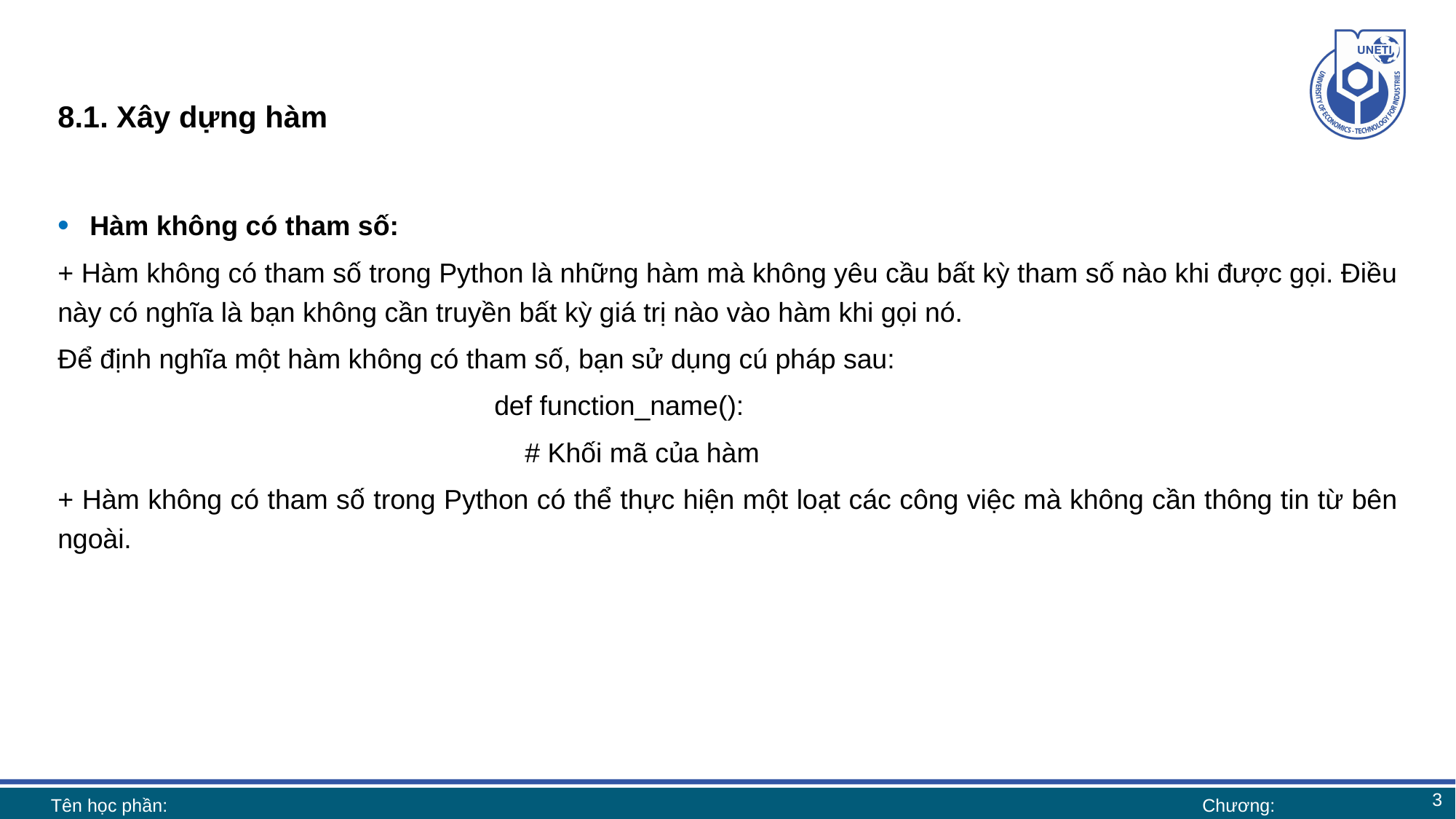

# 8.1. Xây dựng hàm
Hàm không có tham số:
+ Hàm không có tham số trong Python là những hàm mà không yêu cầu bất kỳ tham số nào khi được gọi. Điều này có nghĩa là bạn không cần truyền bất kỳ giá trị nào vào hàm khi gọi nó.
Để định nghĩa một hàm không có tham số, bạn sử dụng cú pháp sau:
				def function_name():
    				    # Khối mã của hàm
+ Hàm không có tham số trong Python có thể thực hiện một loạt các công việc mà không cần thông tin từ bên ngoài.
3
Tên học phần:
Chương: